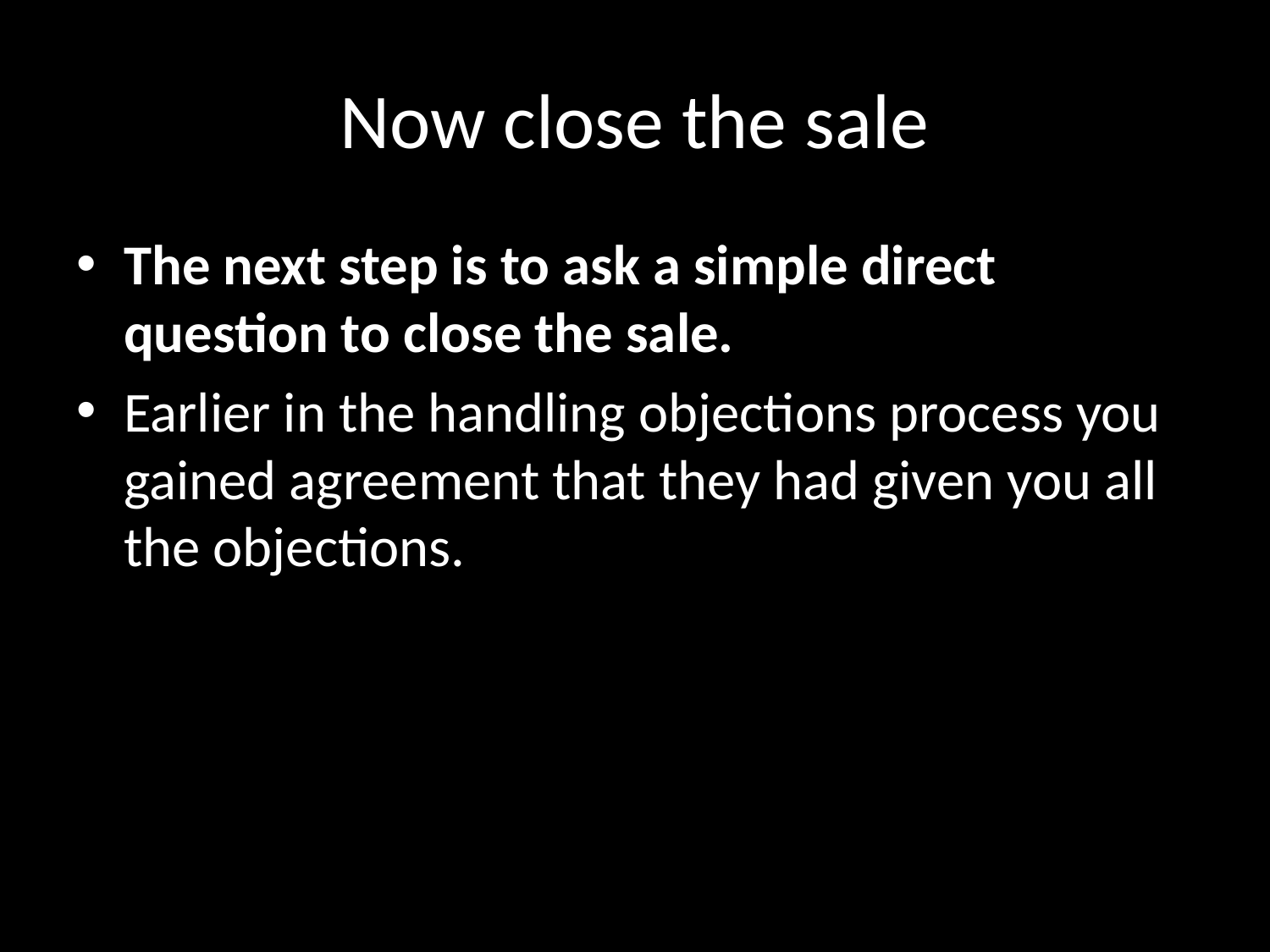

# Now close the sale
The next step is to ask a simple direct question to close the sale.
Earlier in the handling objections process you gained agreement that they had given you all the objections.